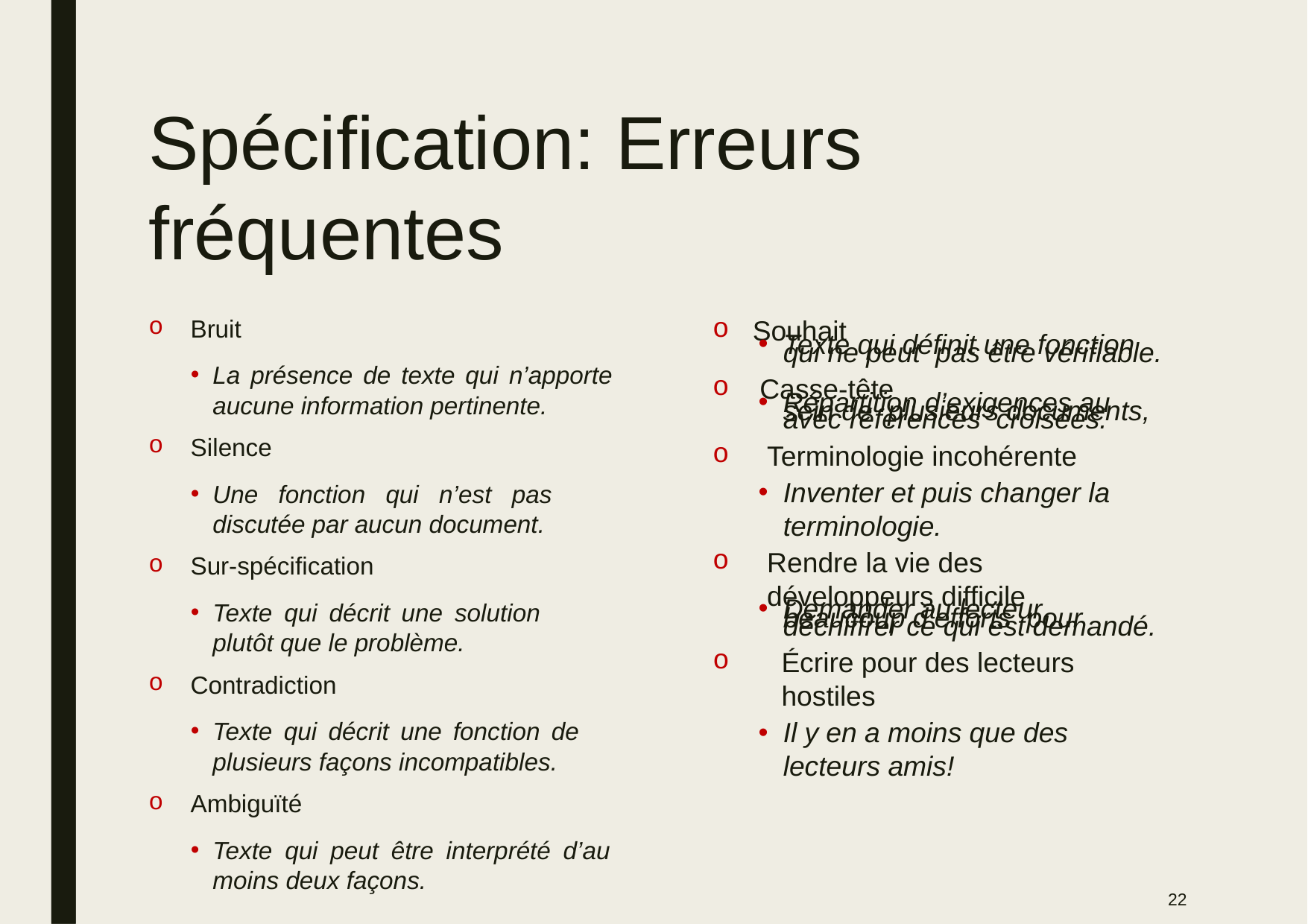

# Spécification: Erreurs fréquentes
Bruit
La présence de texte qui n’apporte  aucune information pertinente.
Silence
Une fonction qui n’est pas  discutée par aucun document.
Sur-spécification
Texte qui décrit une solution  plutôt que le problème.
Contradiction
Texte qui décrit une fonction de  plusieurs façons incompatibles.
Ambiguïté
Texte qui peut être interprété d’au  moins deux façons.
Souhait
Texte qui définit une fonction qui ne peut  pas être vérifiable.
Casse-tête
Répartition d’exigences au sein de  plusieurs documents, avec références  croisées.
Terminologie incohérente
Inventer et puis changer la terminologie.
Rendre la vie des développeurs difficile
Demander au lecteur beaucoup d’efforts  pour déchiffrer ce qui est demandé.
Écrire pour des lecteurs hostiles
Il y en a moins que des lecteurs amis!

22